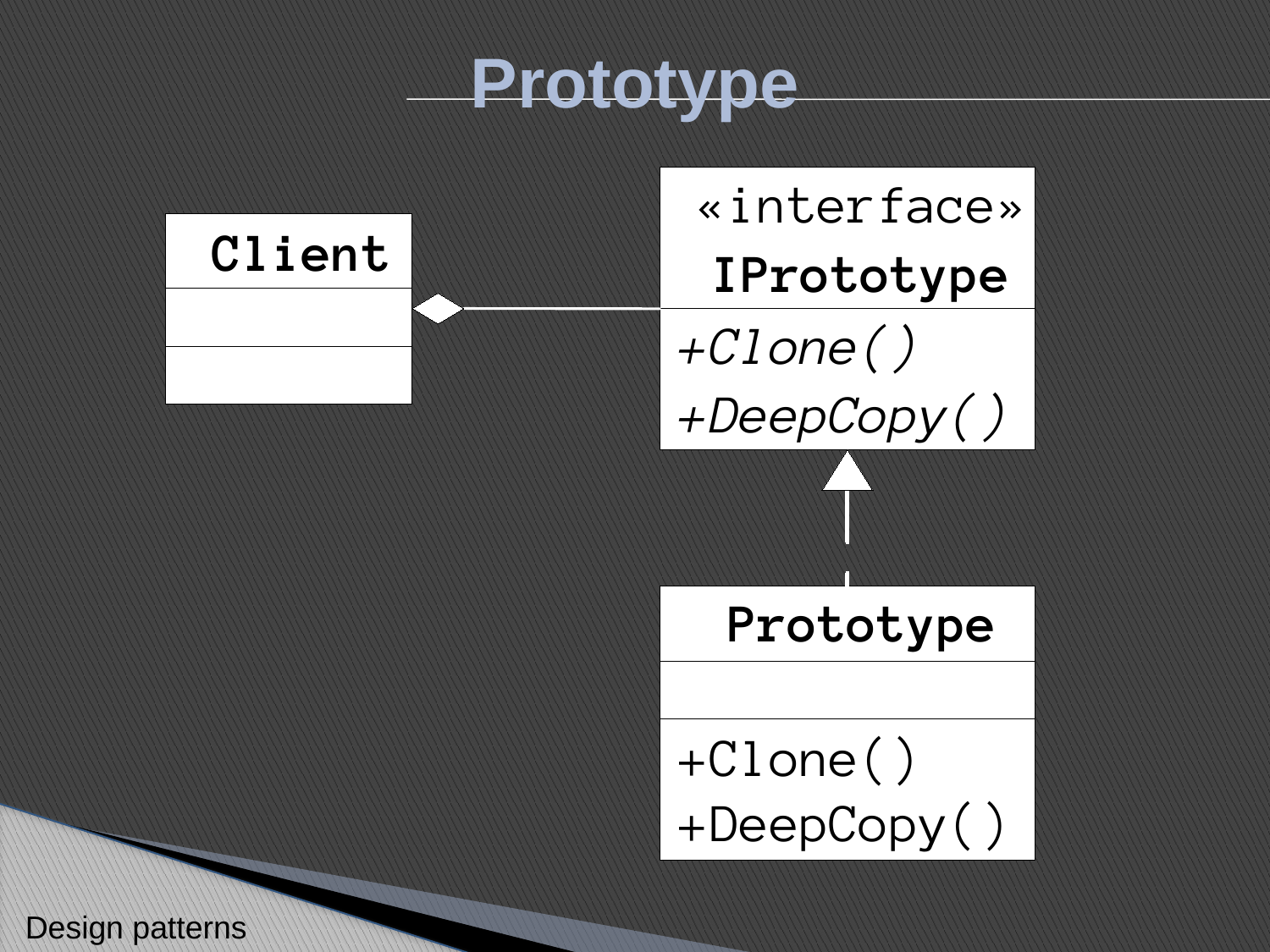

Prototype

«interface»

Client
IPrototype

+
Clone
()

+
DeepCopy
()

Prototype

+
Clone
()
+
DeepCopy
()
Design patterns